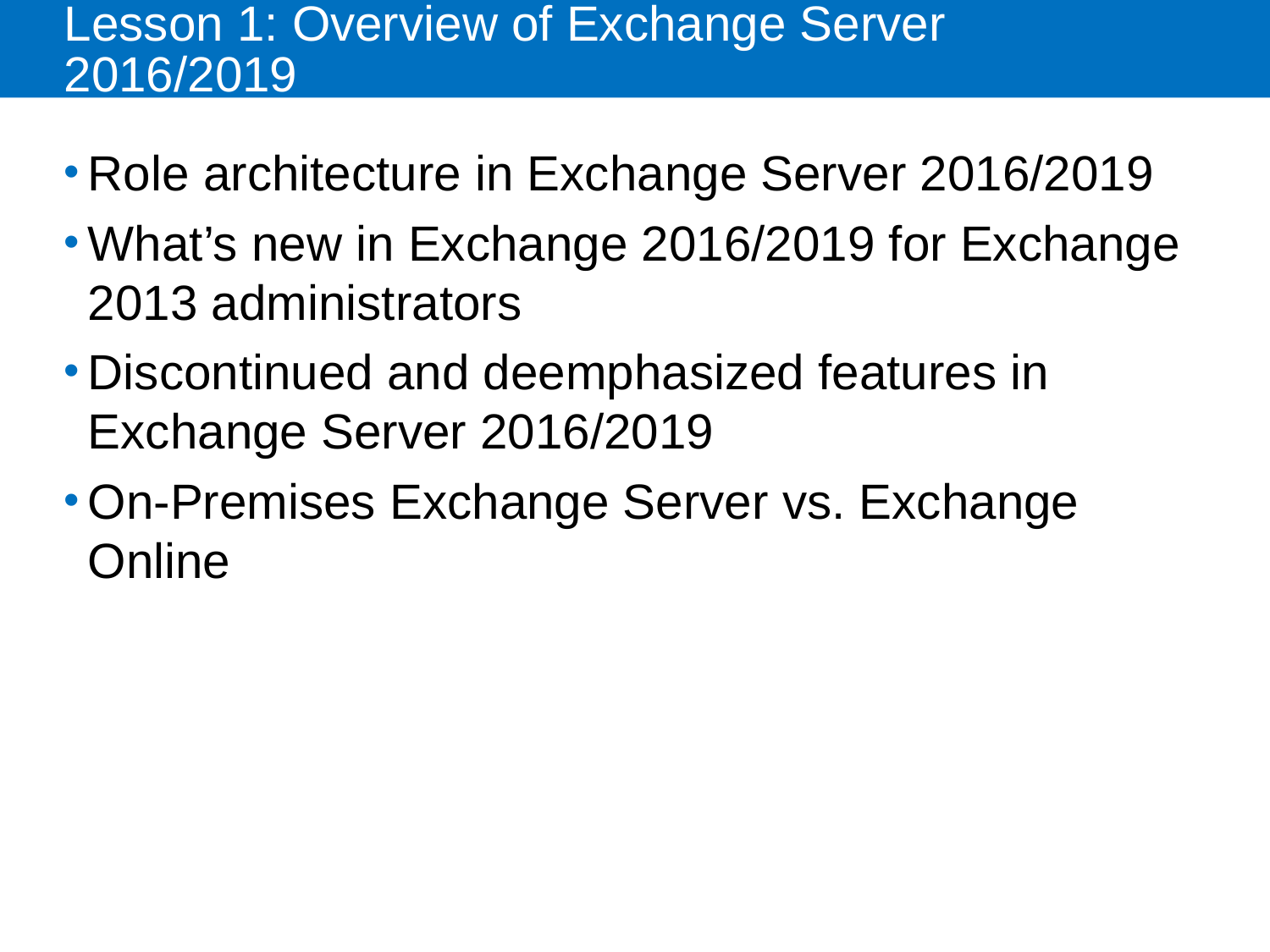

# Lesson 1: Overview of Exchange Server 2016/2019
Role architecture in Exchange Server 2016/2019
What’s new in Exchange 2016/2019 for Exchange 2013 administrators
Discontinued and deemphasized features in Exchange Server 2016/2019
On-Premises Exchange Server vs. Exchange Online